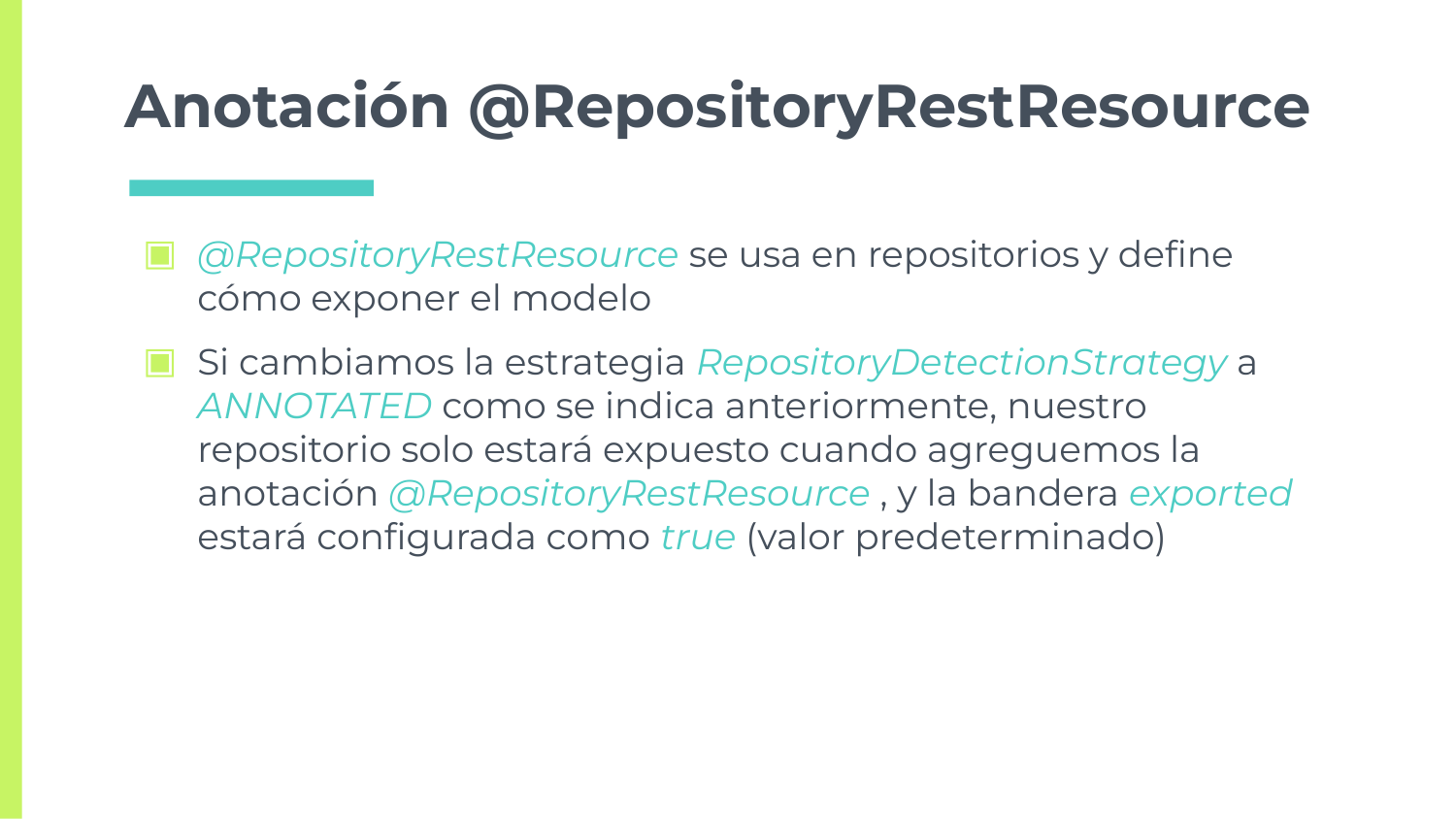

# Anotación @RepositoryRestResource
@RepositoryRestResource se usa en repositorios y define cómo exponer el modelo
Si cambiamos la estrategia RepositoryDetectionStrategy a ANNOTATED como se indica anteriormente, nuestro repositorio solo estará expuesto cuando agreguemos la anotación @RepositoryRestResource , y la bandera exported estará configurada como true (valor predeterminado)